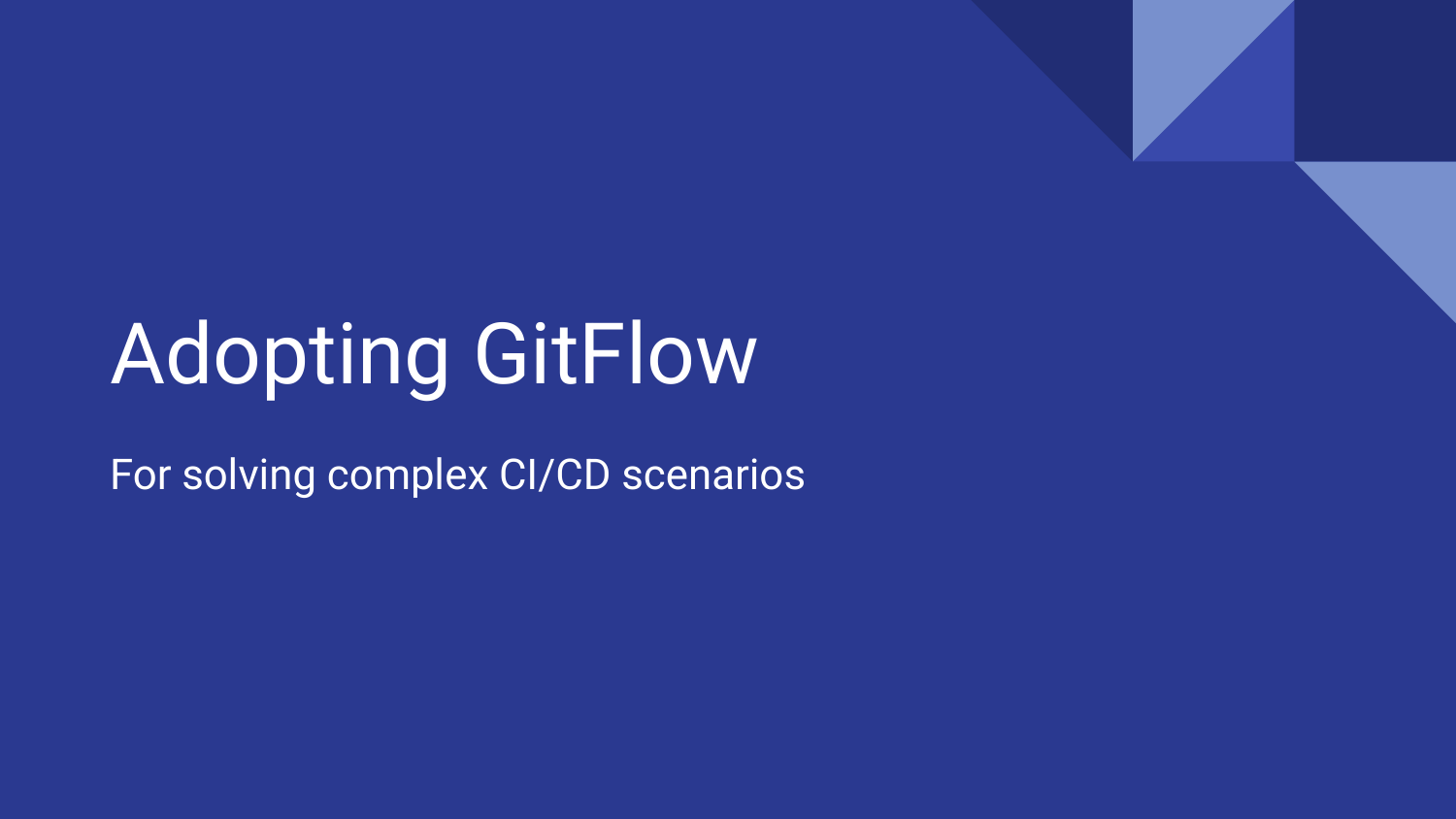

# Adopting GitFlow
For solving complex CI/CD scenarios